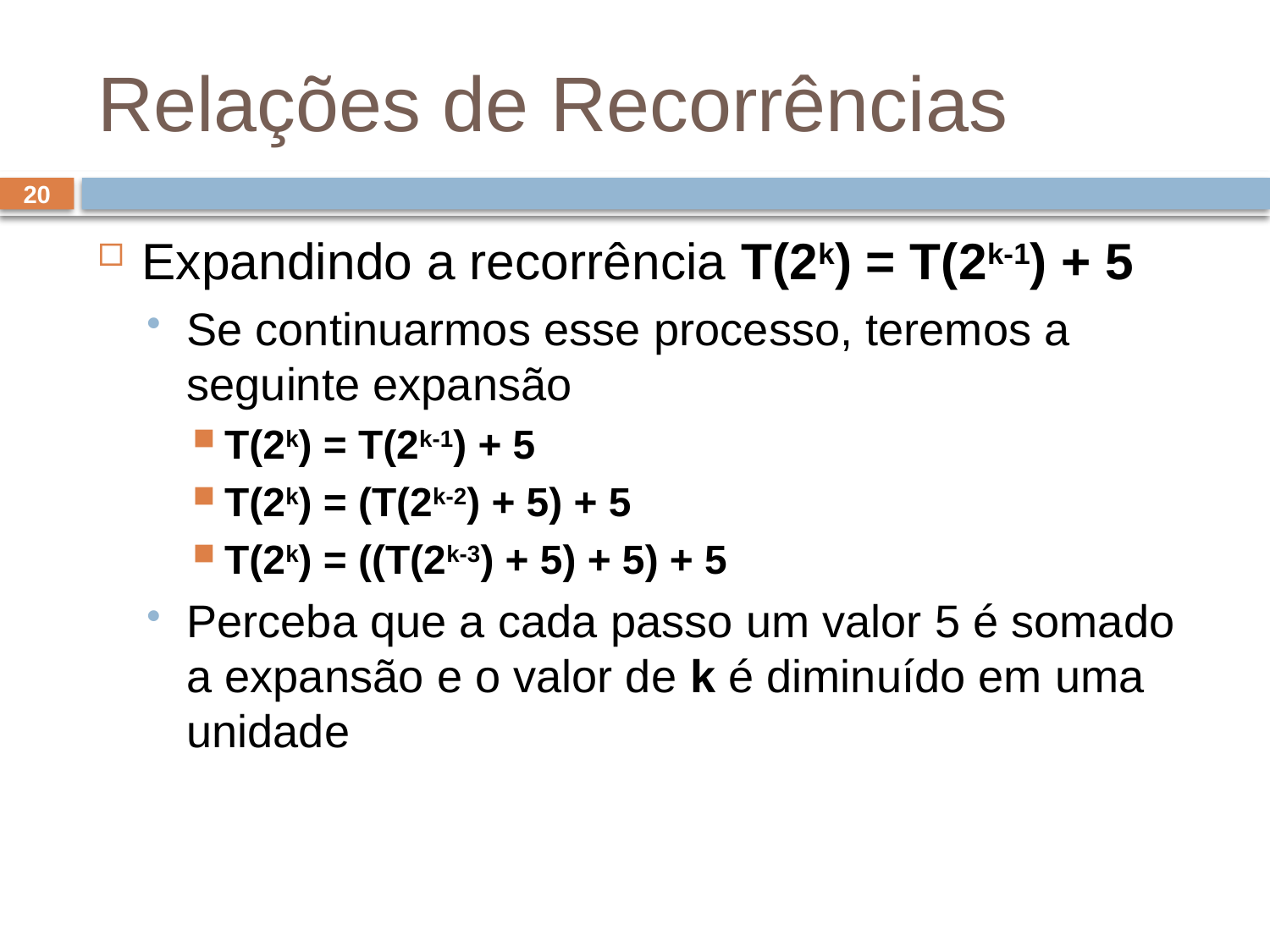

# Relações de Recorrências
20
Expandindo a recorrência T(2k) = T(2k-1) + 5
Se continuarmos esse processo, teremos a seguinte expansão
T(2k) = T(2k-1) + 5
T(2k) = (T(2k-2) + 5) + 5
T(2k) = ((T(2k-3) + 5) + 5) + 5
Perceba que a cada passo um valor 5 é somado a expansão e o valor de k é diminuído em uma unidade